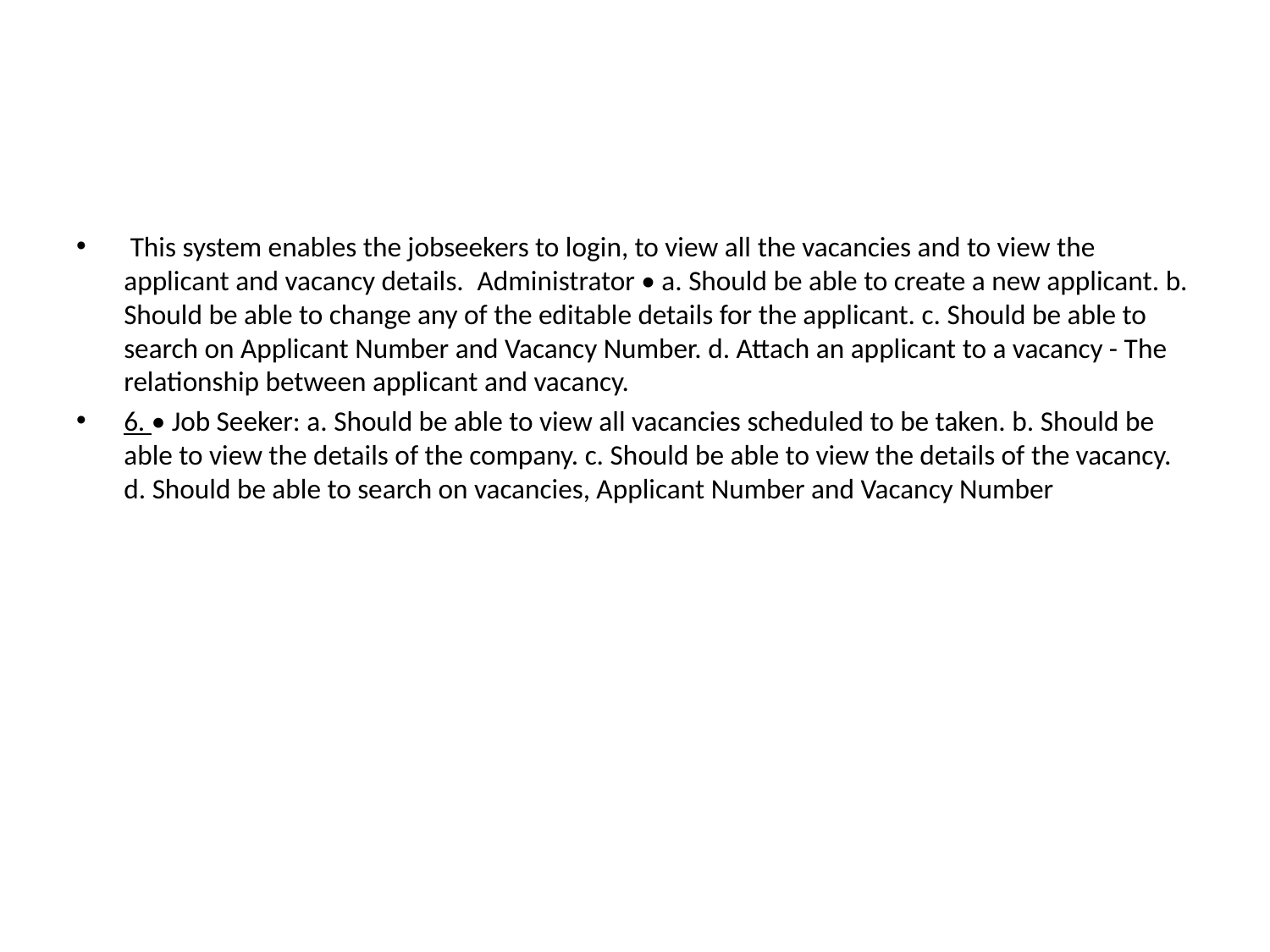

#
 This system enables the jobseekers to login, to view all the vacancies and to view the applicant and vacancy details.  Administrator • a. Should be able to create a new applicant. b. Should be able to change any of the editable details for the applicant. c. Should be able to search on Applicant Number and Vacancy Number. d. Attach an applicant to a vacancy - The relationship between applicant and vacancy.
6. • Job Seeker: a. Should be able to view all vacancies scheduled to be taken. b. Should be able to view the details of the company. c. Should be able to view the details of the vacancy. d. Should be able to search on vacancies, Applicant Number and Vacancy Number